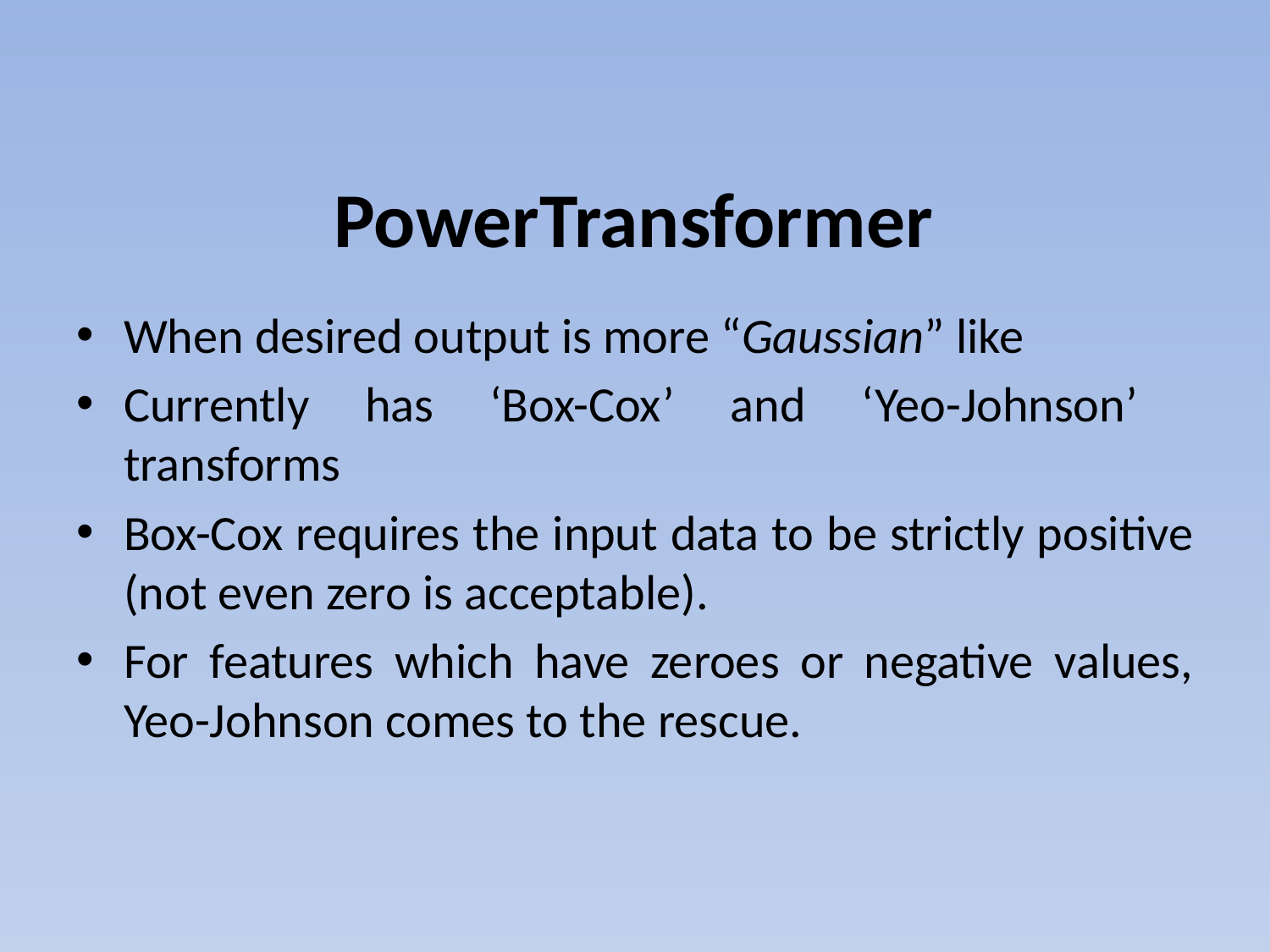

# PowerTransformer
When desired output is more “Gaussian” like
Currently has ‘Box-Cox’ and ‘Yeo-Johnson’  transforms
Box-Cox requires the input data to be strictly positive (not even zero is acceptable).
For features which have zeroes or negative values, Yeo-Johnson comes to the rescue.